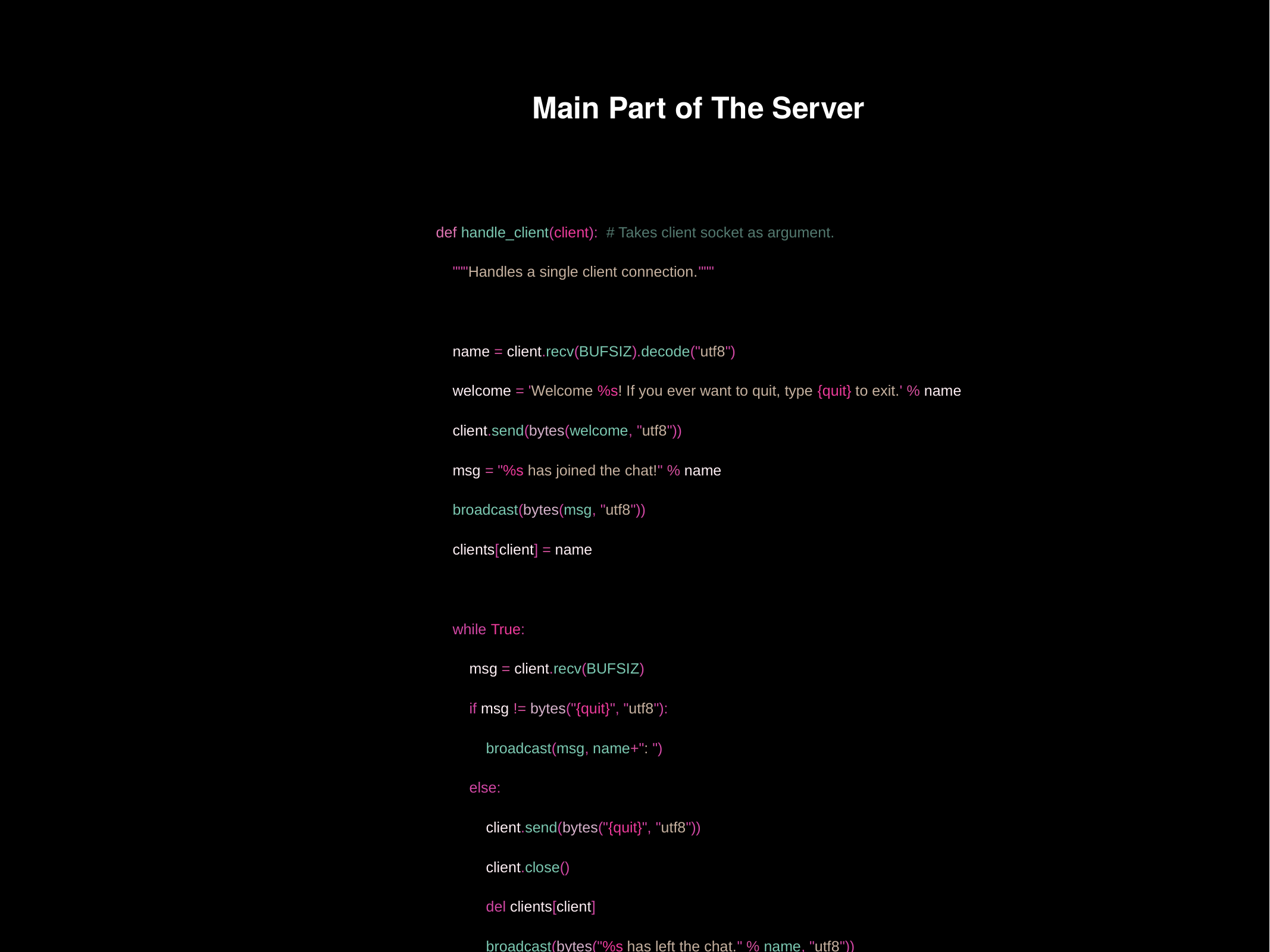

Main Part of The Server
def handle_client(client):  # Takes client socket as argument.
    """Handles a single client connection."""

    name = client.recv(BUFSIZ).decode("utf8")
    welcome = 'Welcome %s! If you ever want to quit, type {quit} to exit.' % name
    client.send(bytes(welcome, "utf8"))
    msg = "%s has joined the chat!" % name
    broadcast(bytes(msg, "utf8"))
    clients[client] = name

    while True:
        msg = client.recv(BUFSIZ)
        if msg != bytes("{quit}", "utf8"):
            broadcast(msg, name+": ")
        else:
            client.send(bytes("{quit}", "utf8"))
            client.close()
            del clients[client]
            broadcast(bytes("%s has left the chat." % name, "utf8"))
            break